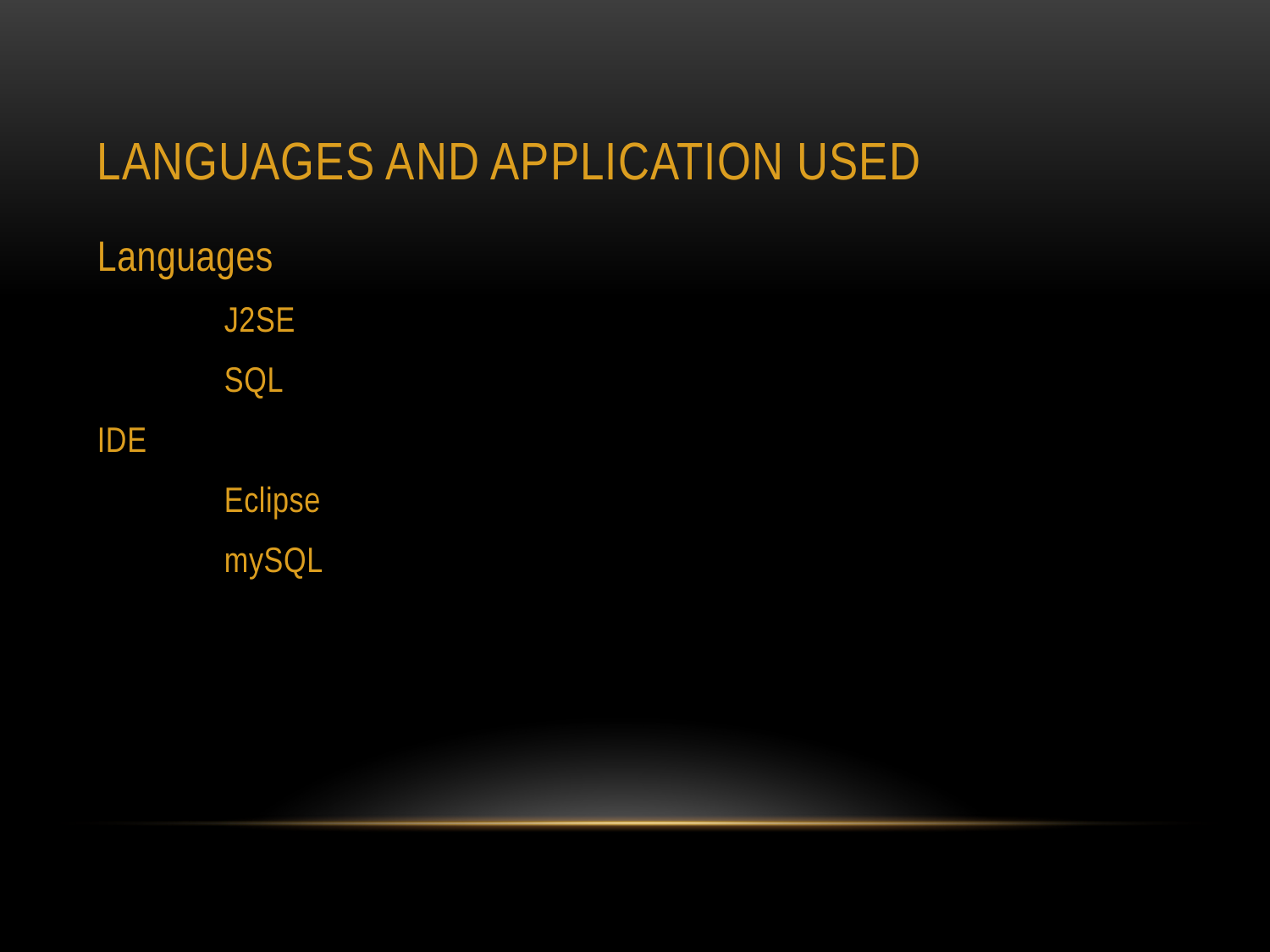

# Languages and Application used
Languages
	J2SE
	SQL
IDE
	Eclipse
	mySQL